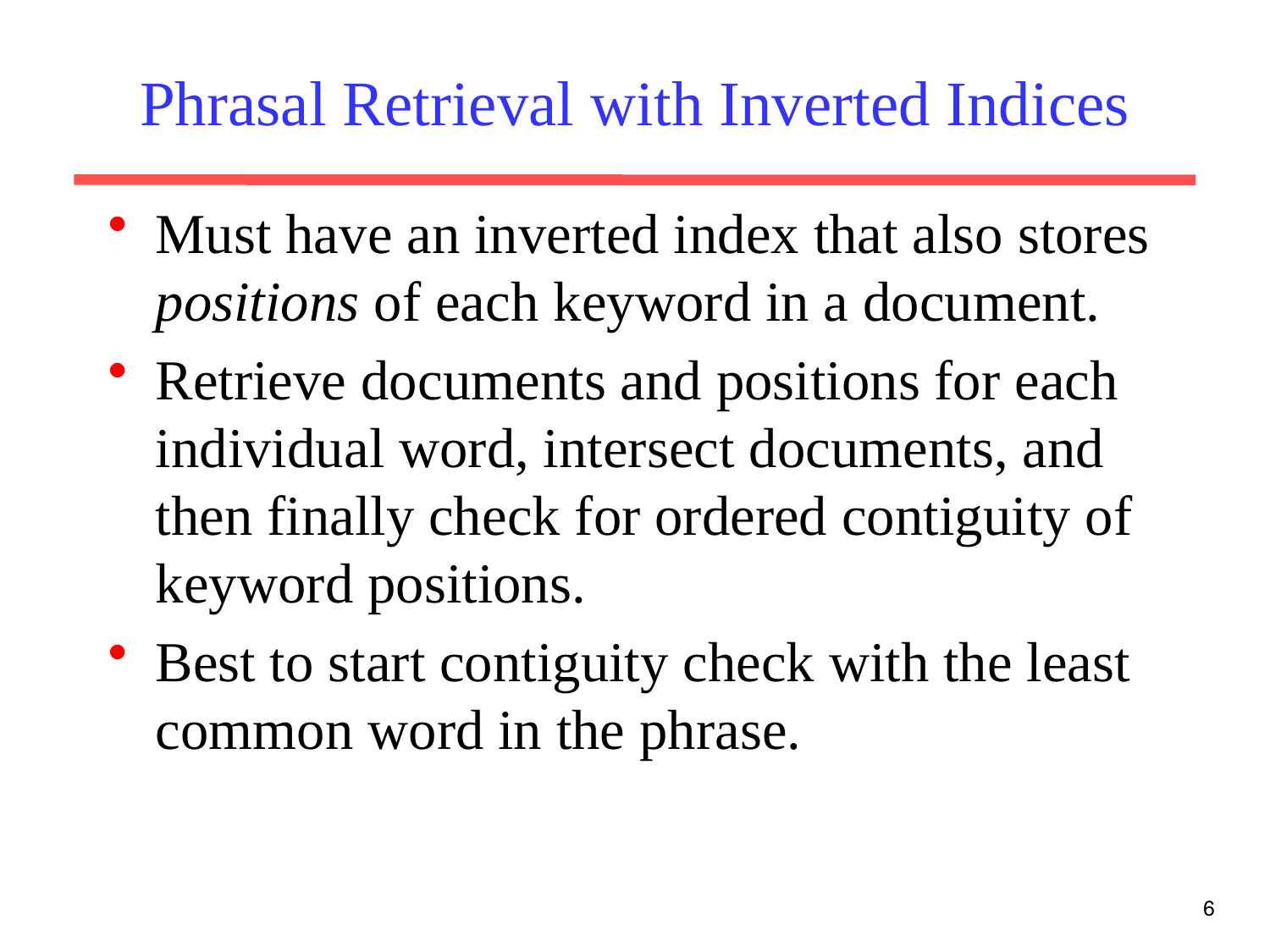

# Phrasal Retrieval with Inverted Indices
Must have an inverted index that also stores positions of each keyword in a document.
Retrieve documents and positions for each individual word, intersect documents, and then finally check for ordered contiguity of keyword positions.
Best to start contiguity check with the least common word in the phrase.

6